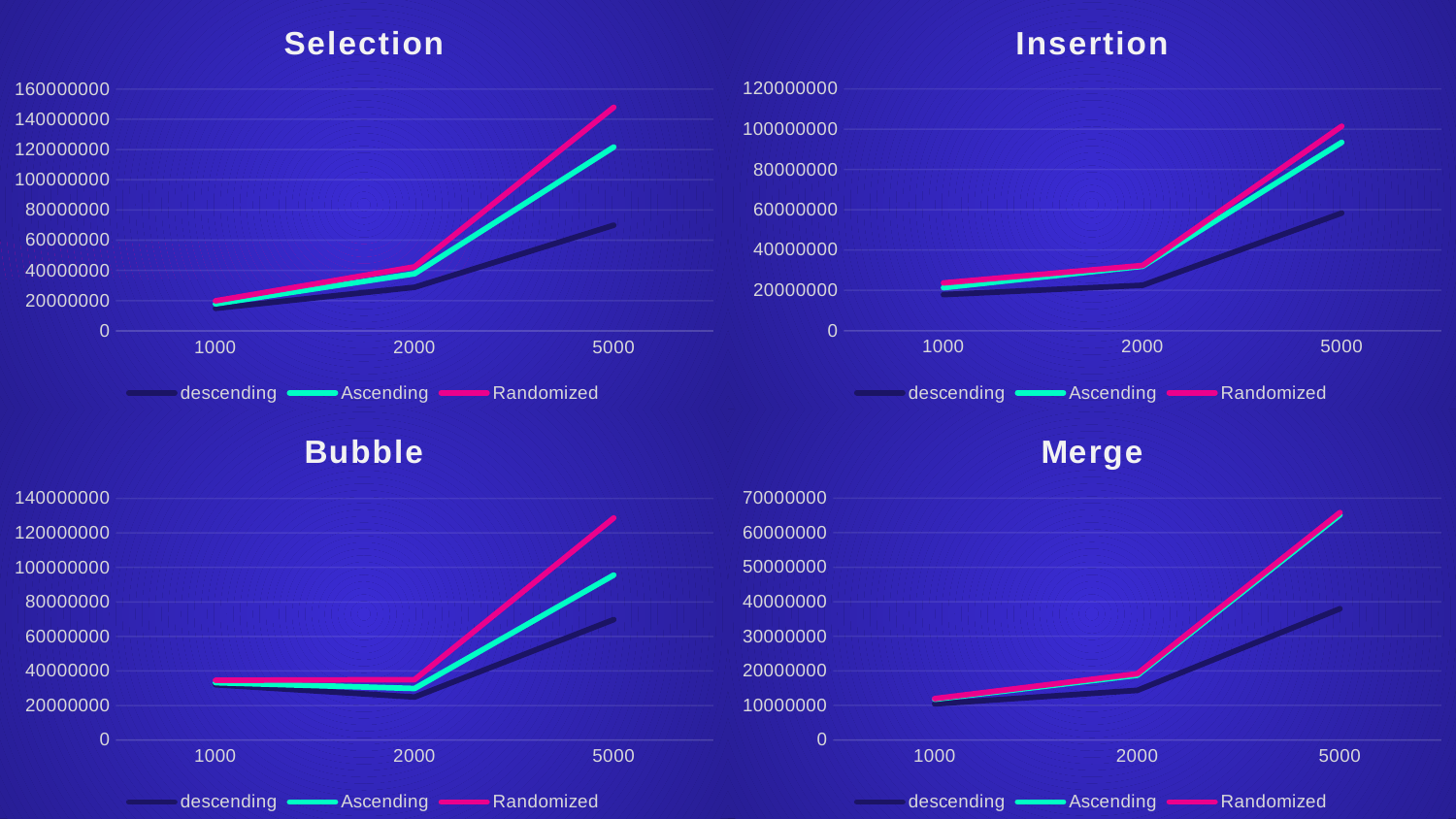

### Chart: Insertion

| Category | descending | Ascending | Randomized |
|---|---|---|---|
| 1000 | 17886600.0 | 3449200.0 | 2365700.0 |
| 2000 | 22537200.0 | 9425700.0 | 402600.0 |
| 5000 | 58375200.0 | 35101300.0 | 8014000.0 |

### Chart: Selection

| Category | descending | Ascending | Randomized |
|---|---|---|---|
| 1000 | 14872300.0 | 2974000.0 | 1998200.0 |
| 2000 | 28819100.0 | 9007900.0 | 4544700.0 |
| 5000 | 69902700.0 | 51754800.0 | 26287700.0 |
#

### Chart: Merge

| Category | descending | Ascending | Randomized |
|---|---|---|---|
| 1000 | 10423800.0 | 1328600.0 | 195200.0 |
| 2000 | 14332400.0 | 4368500.0 | 451000.0 |
| 5000 | 37984100.0 | 27187900.0 | 663400.0 |

### Chart: Bubble

| Category | descending | Ascending | Randomized |
|---|---|---|---|
| 1000 | 32023900.0 | 1211200.0 | 1378800.0 |
| 2000 | 24919700.0 | 4968800.0 | 5108400.0 |
| 5000 | 69738600.0 | 25837300.0 | 33069100.0 |